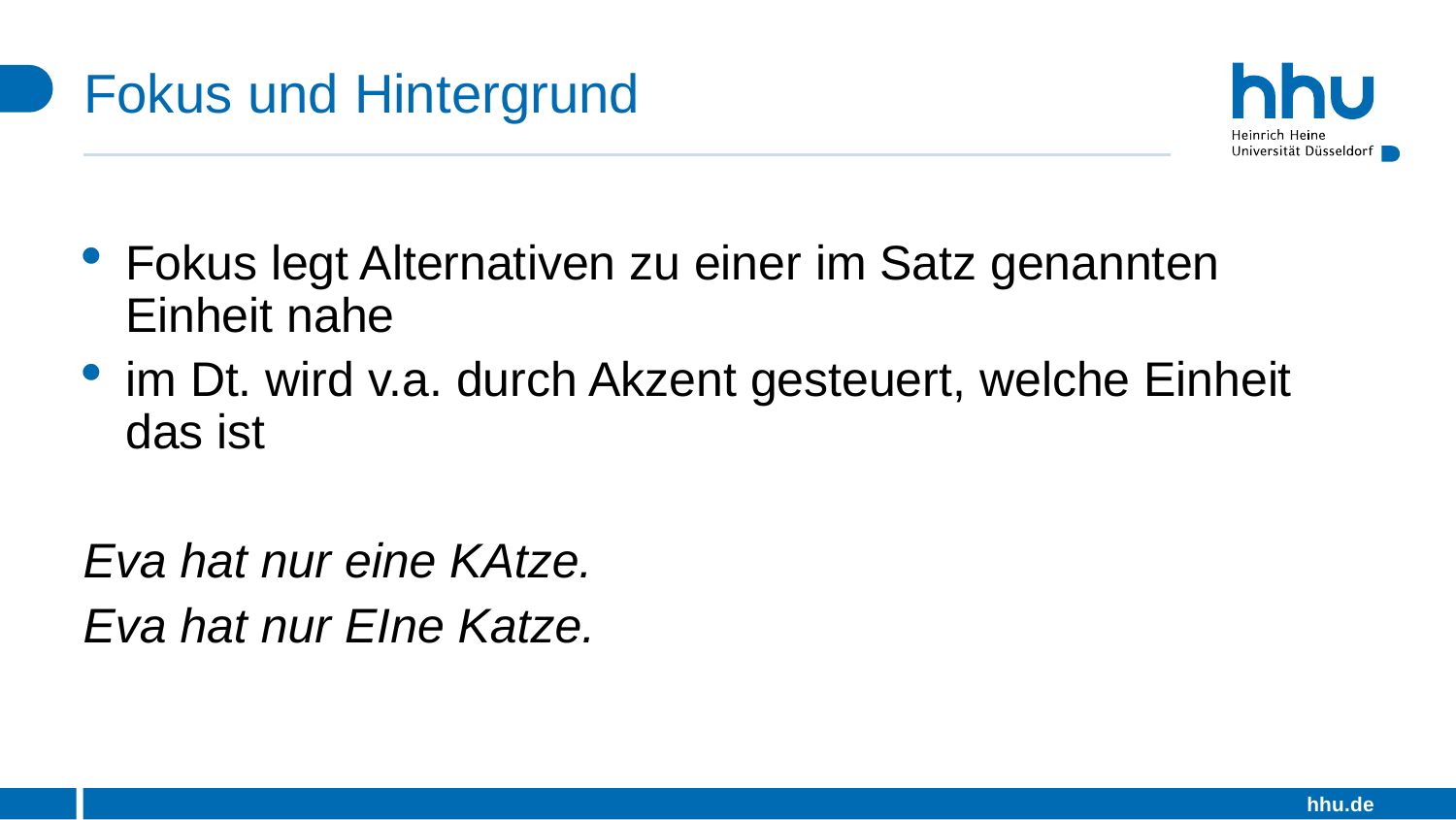

# Fokus und Hintergrund
Fokus legt Alternativen zu einer im Satz genannten Einheit nahe
im Dt. wird v.a. durch Akzent gesteuert, welche Einheit das ist

Eva hat nur eine KAtze.
Eva hat nur EIne Katze.